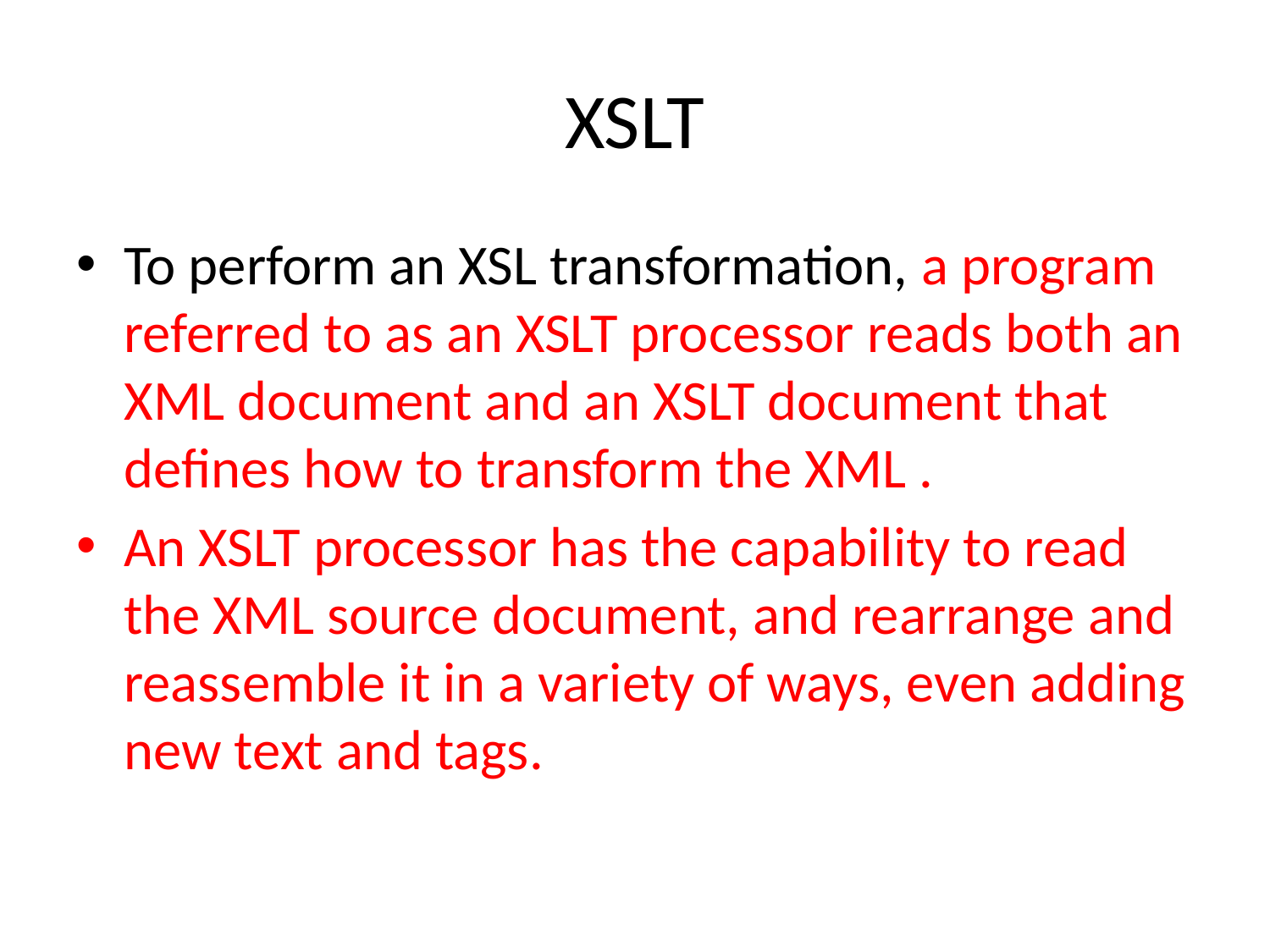

# XSLT
To perform an XSL transformation, a program referred to as an XSLT processor reads both an XML document and an XSLT document that defines how to transform the XML .
An XSLT processor has the capability to read the XML source document, and rearrange and reassemble it in a variety of ways, even adding new text and tags.